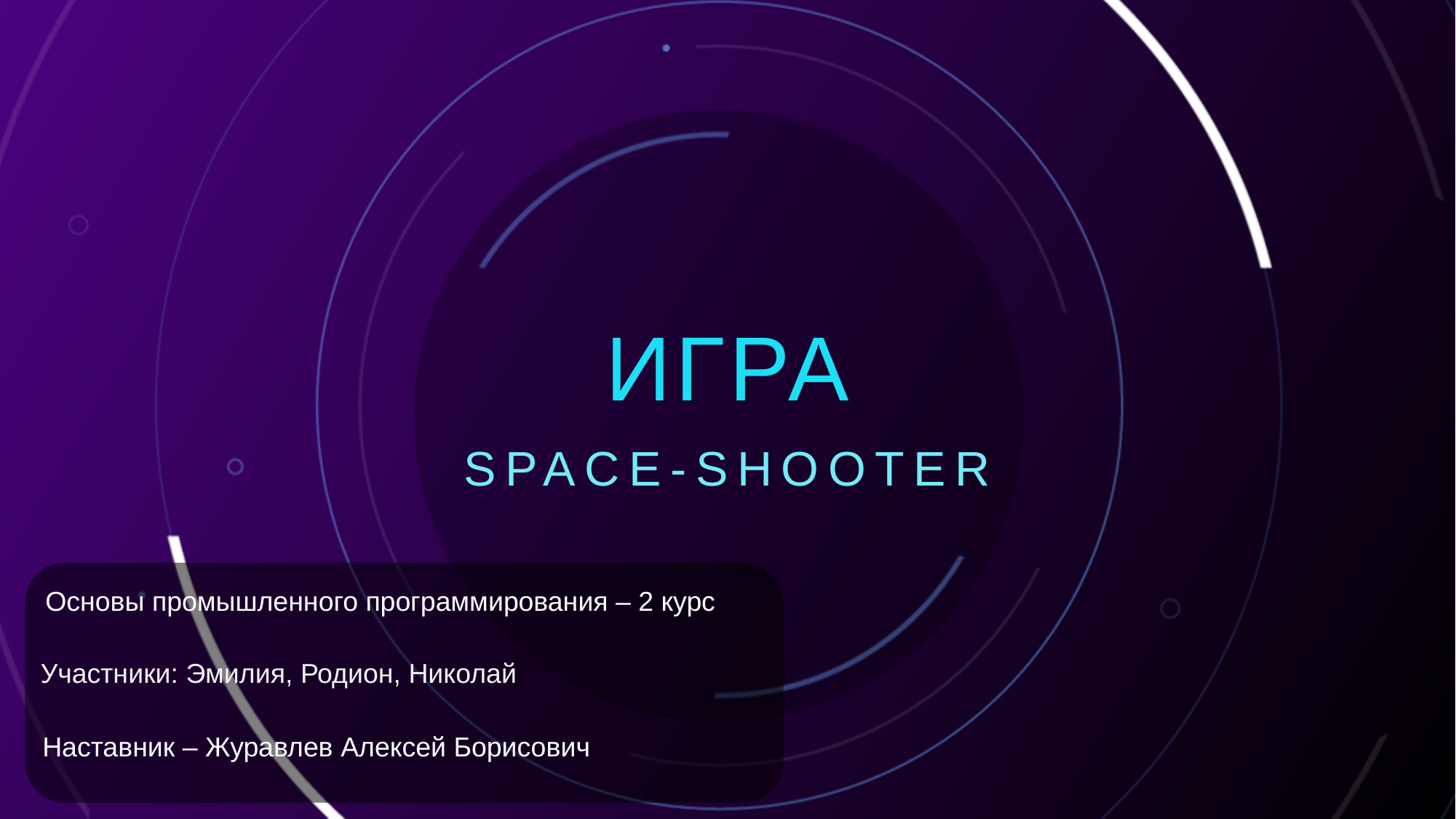

# Игра
Space-shooter

Основы промышленного программирования – 2 курс
Участники: Эмилия, Родион, Николай
Наставник – Журавлев Алексей Борисович